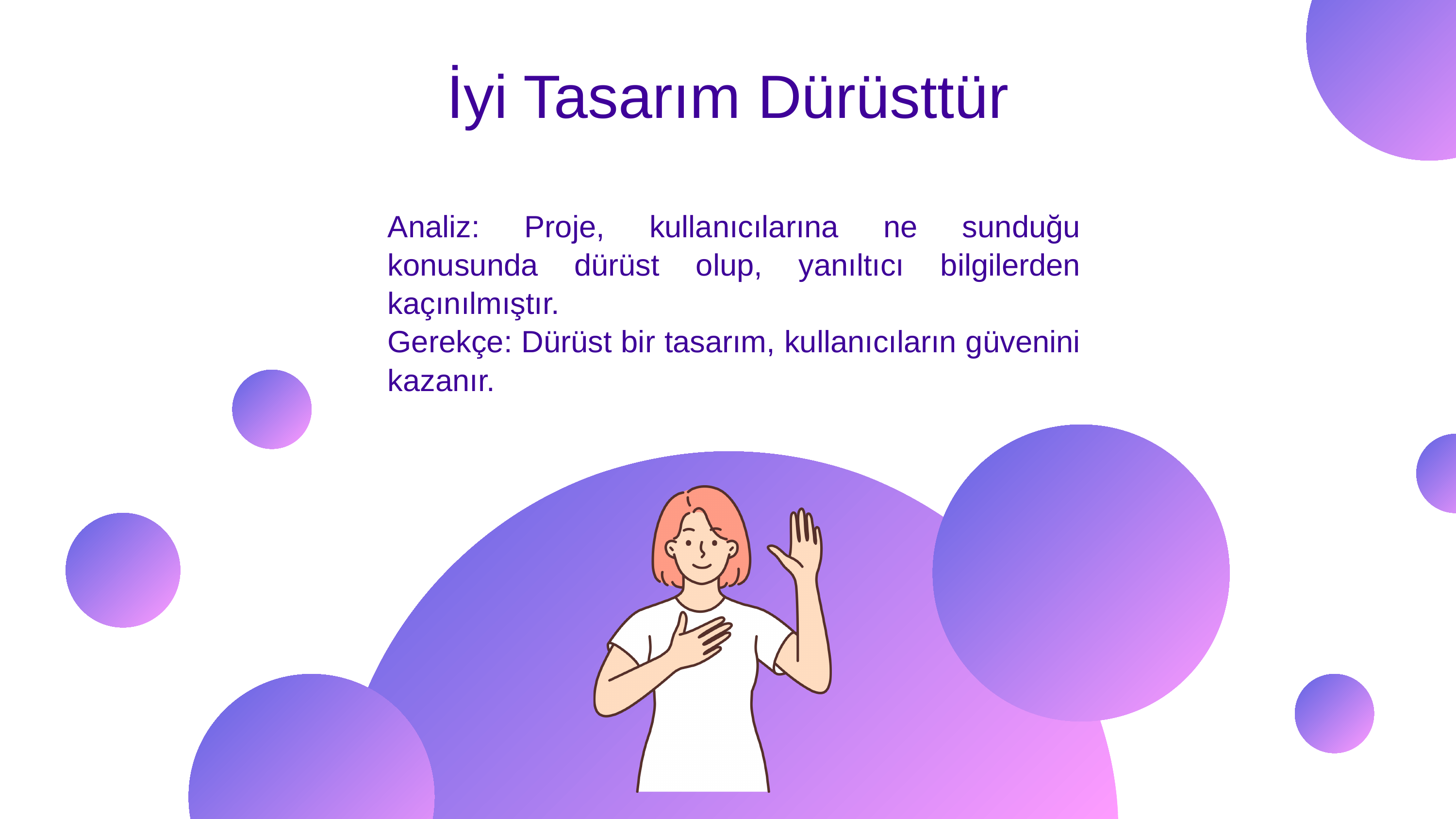

İyi Tasarım Dürüsttür
Analiz: Proje, kullanıcılarına ne sunduğu konusunda dürüst olup, yanıltıcı bilgilerden kaçınılmıştır.
Gerekçe: Dürüst bir tasarım, kullanıcıların güvenini kazanır.